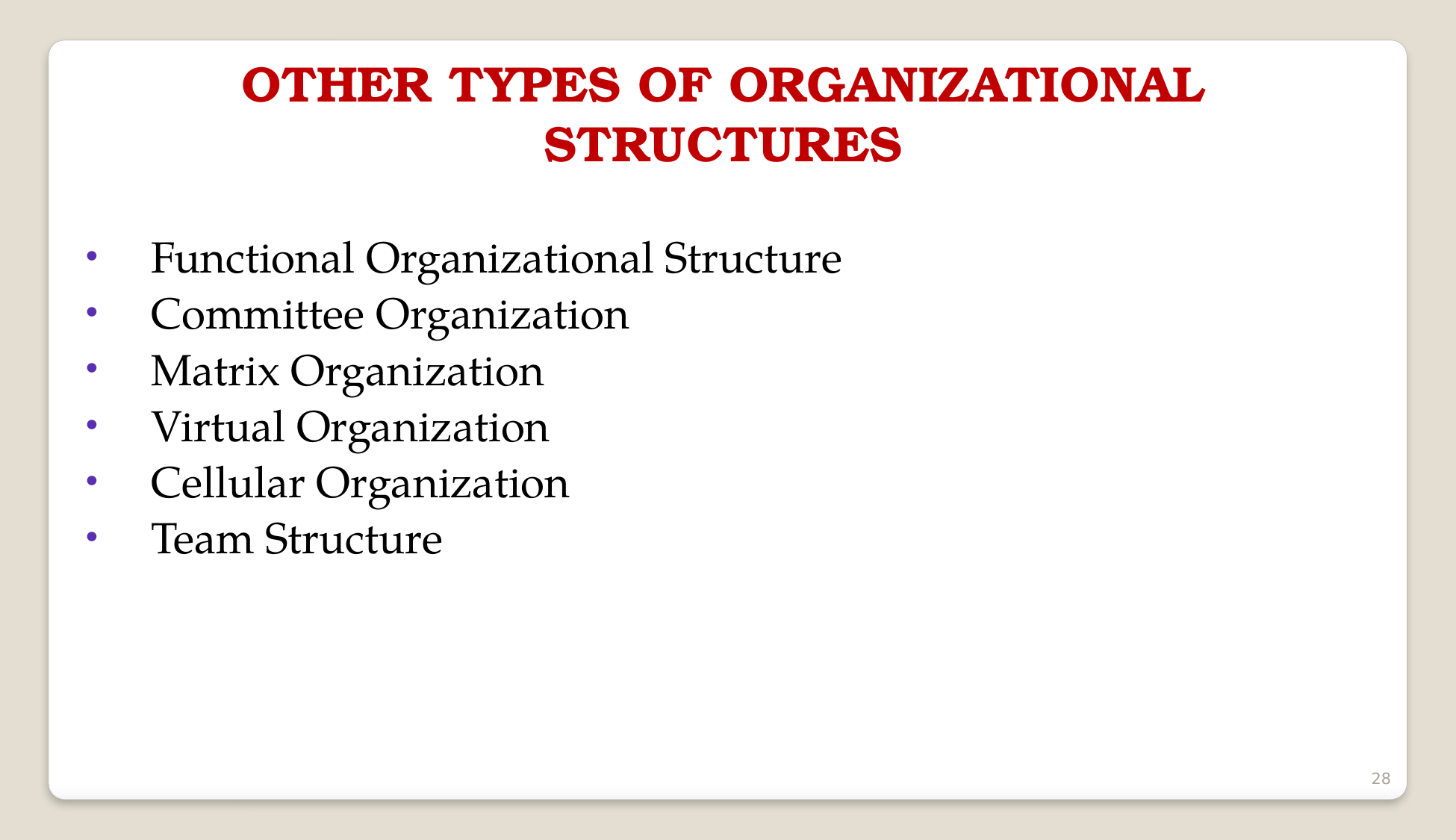

OTHER TYPES OF ORGANIZATIONAL STRUCTURES
Functional Organizational Structure
Committee Organization
Matrix Organization
Virtual Organization
Cellular Organization
Team Structure

28